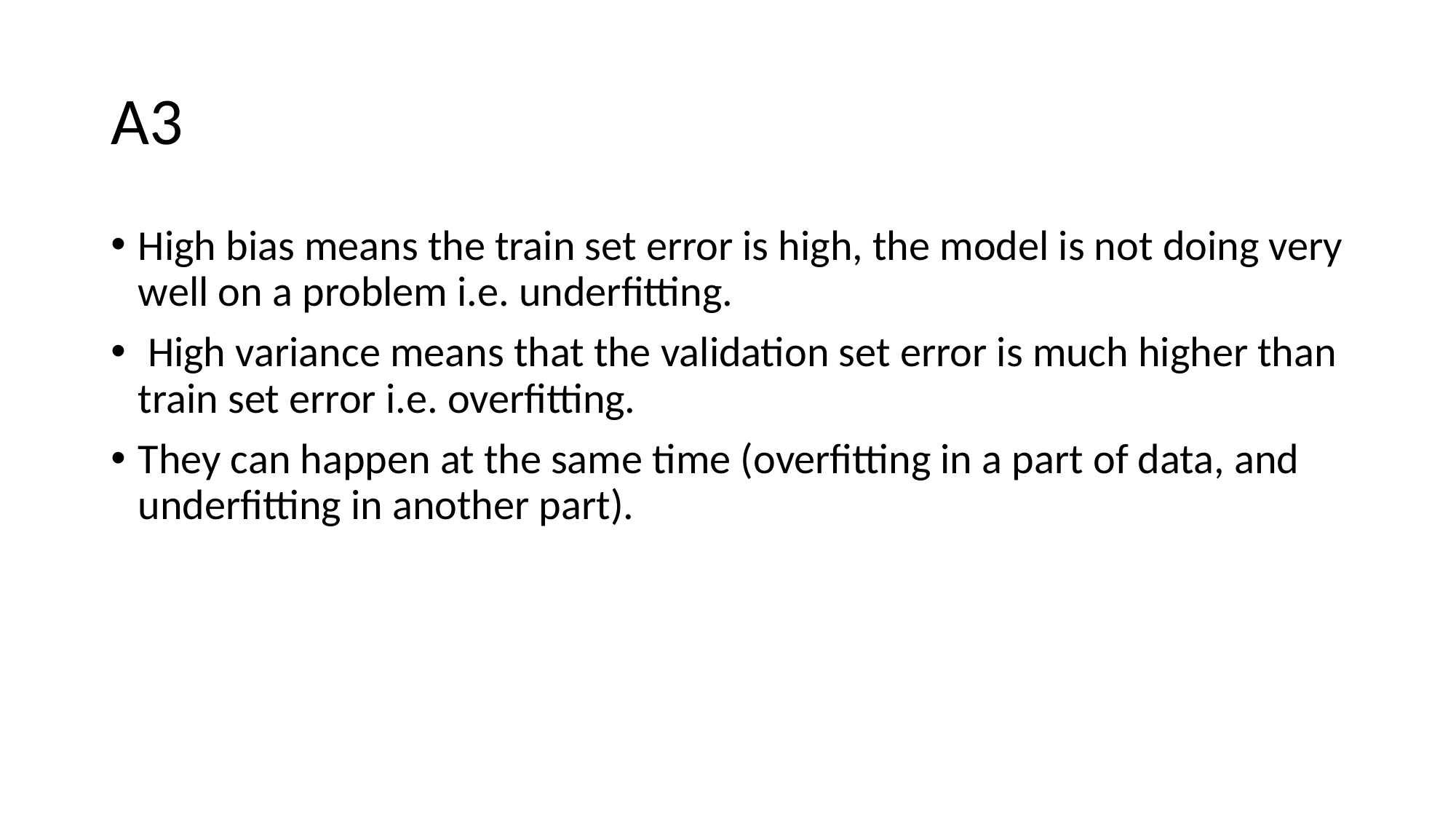

# A3
High bias means the train set error is high, the model is not doing very well on a problem i.e. underfitting.
 High variance means that the validation set error is much higher than train set error i.e. overfitting.
They can happen at the same time (overfitting in a part of data, and underfitting in another part).